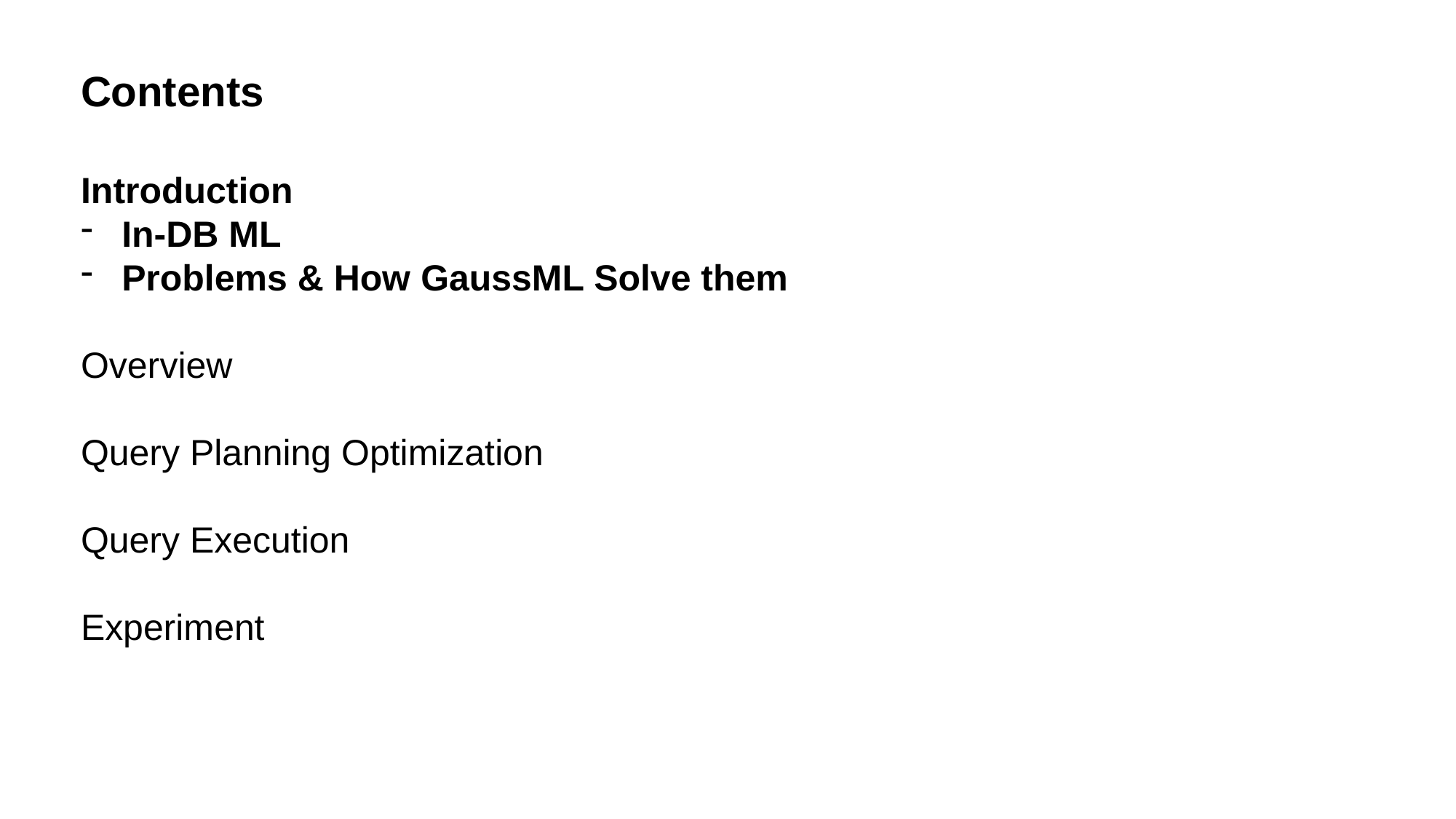

Contents
Introduction
In-DB ML
Problems & How GaussML Solve them

Overview

Query Planning Optimization

Query Execution

Experiment